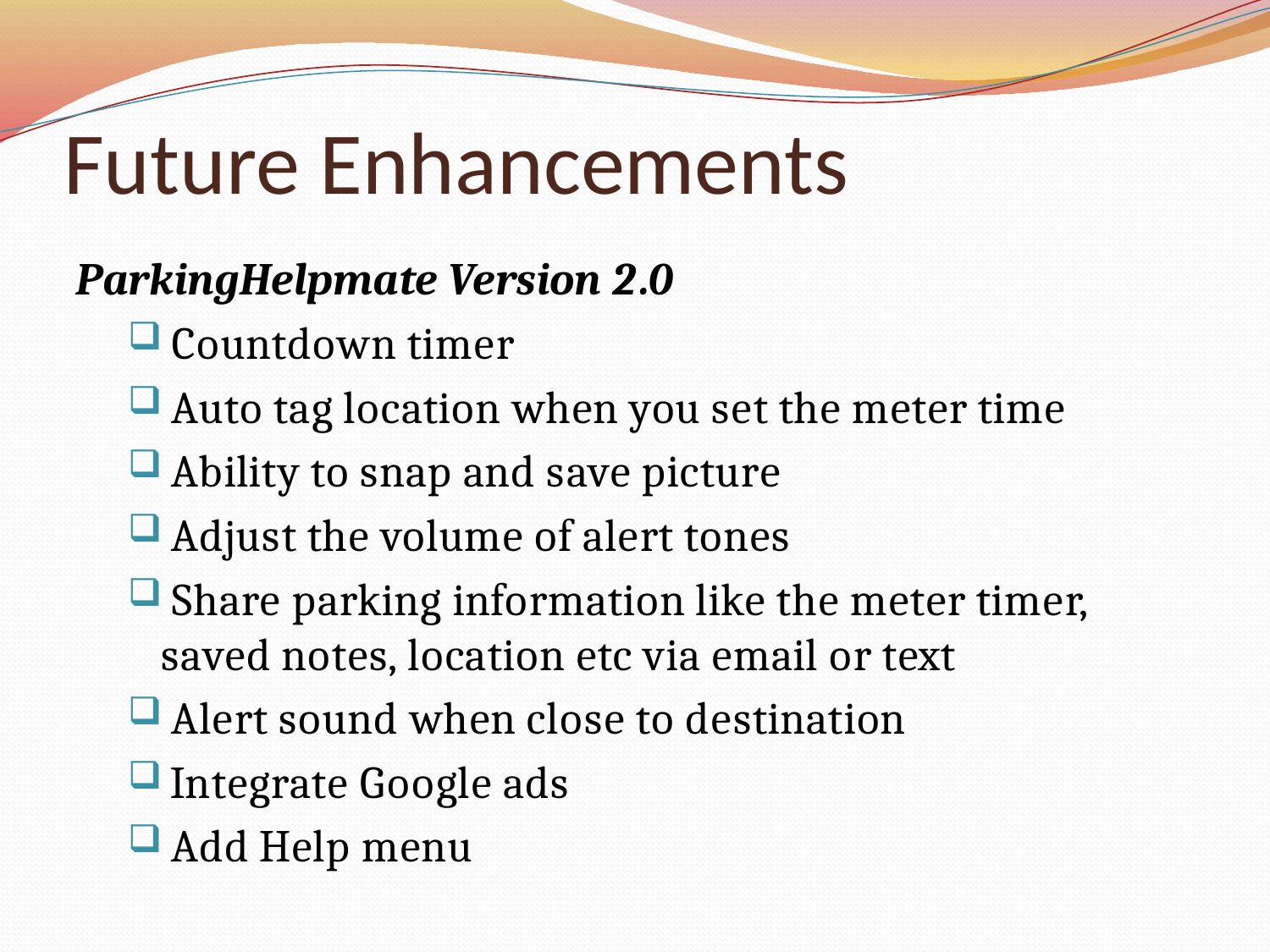

# Future Enhancements
ParkingHelpmate Version 2.0
 Countdown timer
 Auto tag location when you set the meter time
 Ability to snap and save picture
 Adjust the volume of alert tones
 Share parking information like the meter timer, saved notes, location etc via email or text
 Alert sound when close to destination
 Integrate Google ads
 Add Help menu